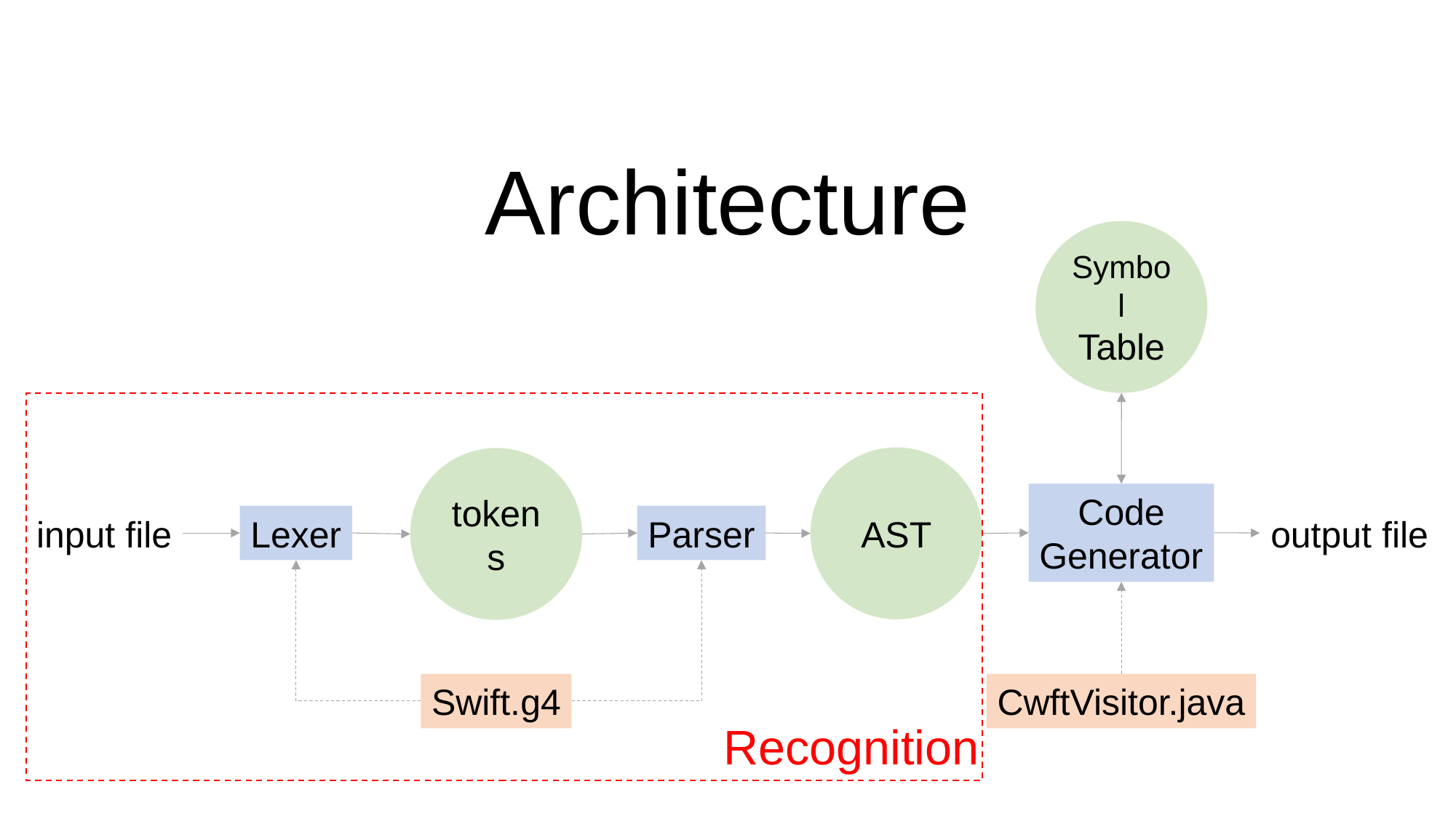

Architecture
Symbol
Table

AST
tokens
Code
Generator
input file
output file
Lexer
Parser
Swift.g4
CwftVisitor.java
Recognition